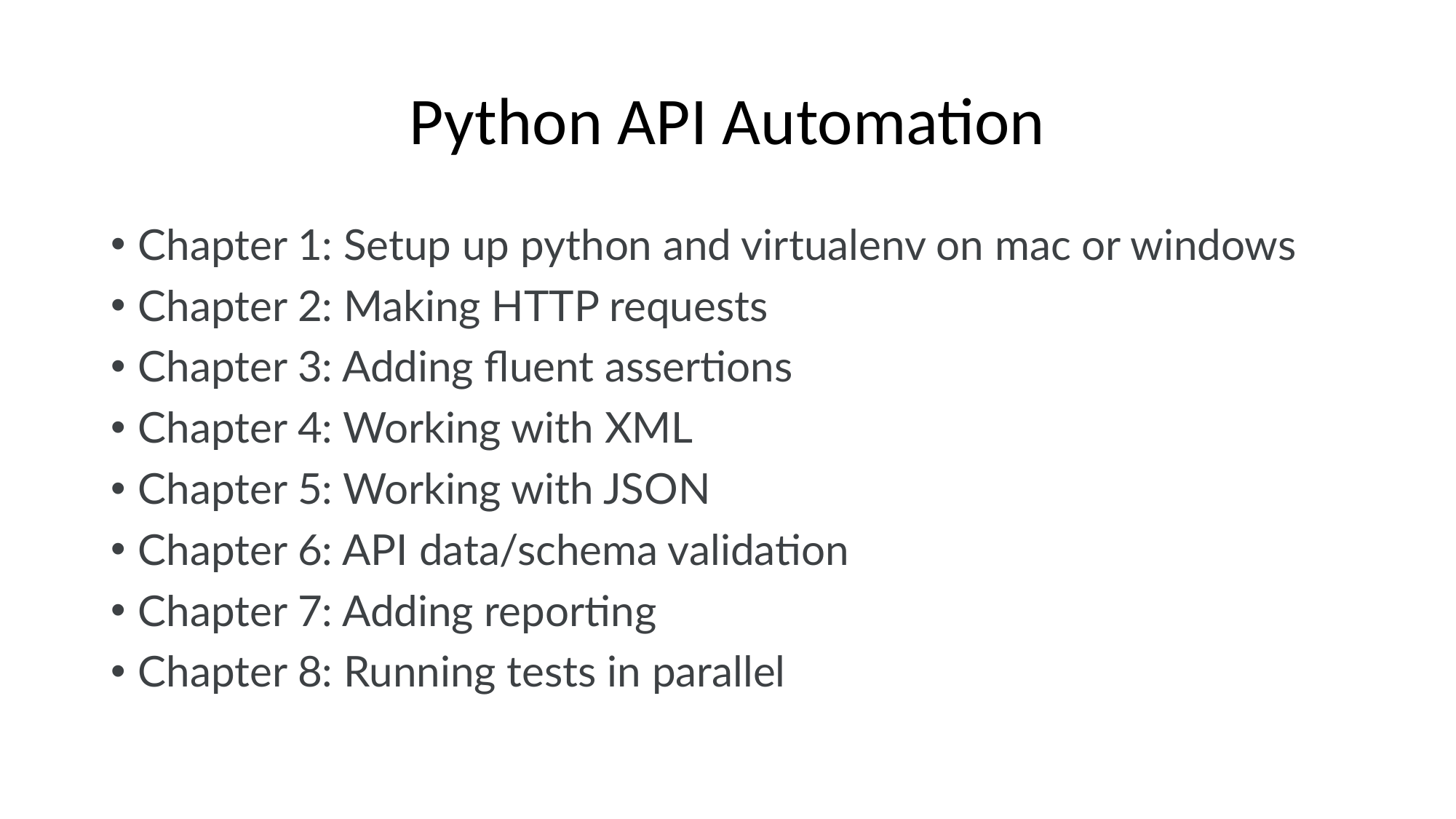

# Python API Automation
Chapter 1: Setup up python and virtualenv on mac or windows
Chapter 2: Making HTTP requests
Chapter 3: Adding fluent assertions
Chapter 4: Working with XML
Chapter 5: Working with JSON
Chapter 6: API data/schema validation
Chapter 7: Adding reporting
Chapter 8: Running tests in parallel